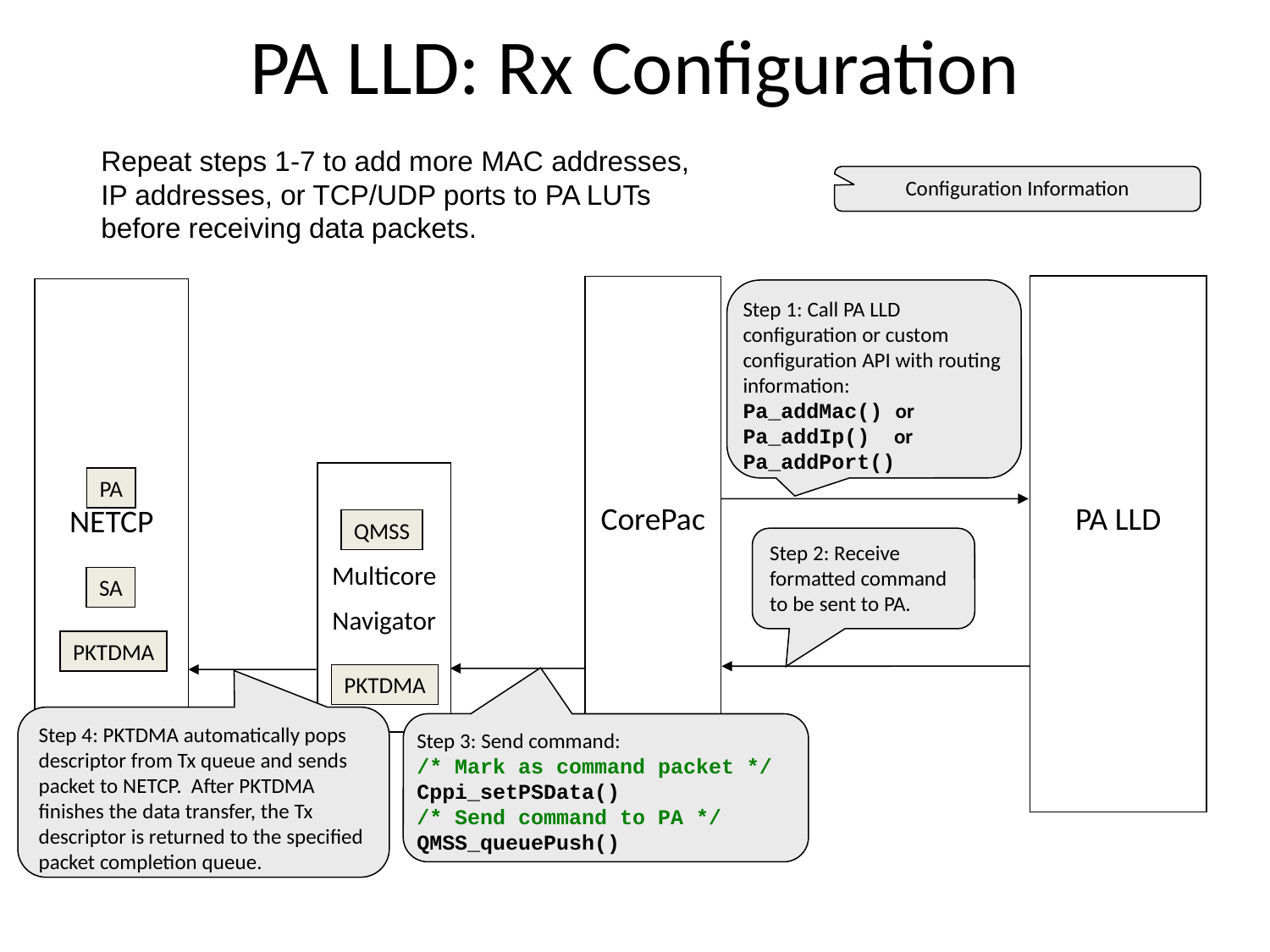

# PA LLD: Rx Configuration
Repeat steps 1-7 to add more MAC addresses, IP addresses, or TCP/UDP ports to PA LUTs before receiving data packets.
Configuration Information

PA LLD

CorePac

NETCP

Step 1: Call PA LLD configuration or custom configuration API with routing information:
Pa_addMac() or
Pa_addIp()     or
Pa_addPort()

Multicore
Navigator

PA

QMSS
Step 2: Receive formatted command to be sent to PA.
SA
PKTDMA
PKTDMA

Step 4: PKTDMA automatically pops descriptor from Tx queue and sends packet to NETCP.  After PKTDMA finishes the data transfer, the Tx descriptor is returned to the specified packet completion queue.
Step 3: Send command:
/* Mark as command packet */
Cppi_setPSData()
/* Send command to PA */
QMSS_queuePush()